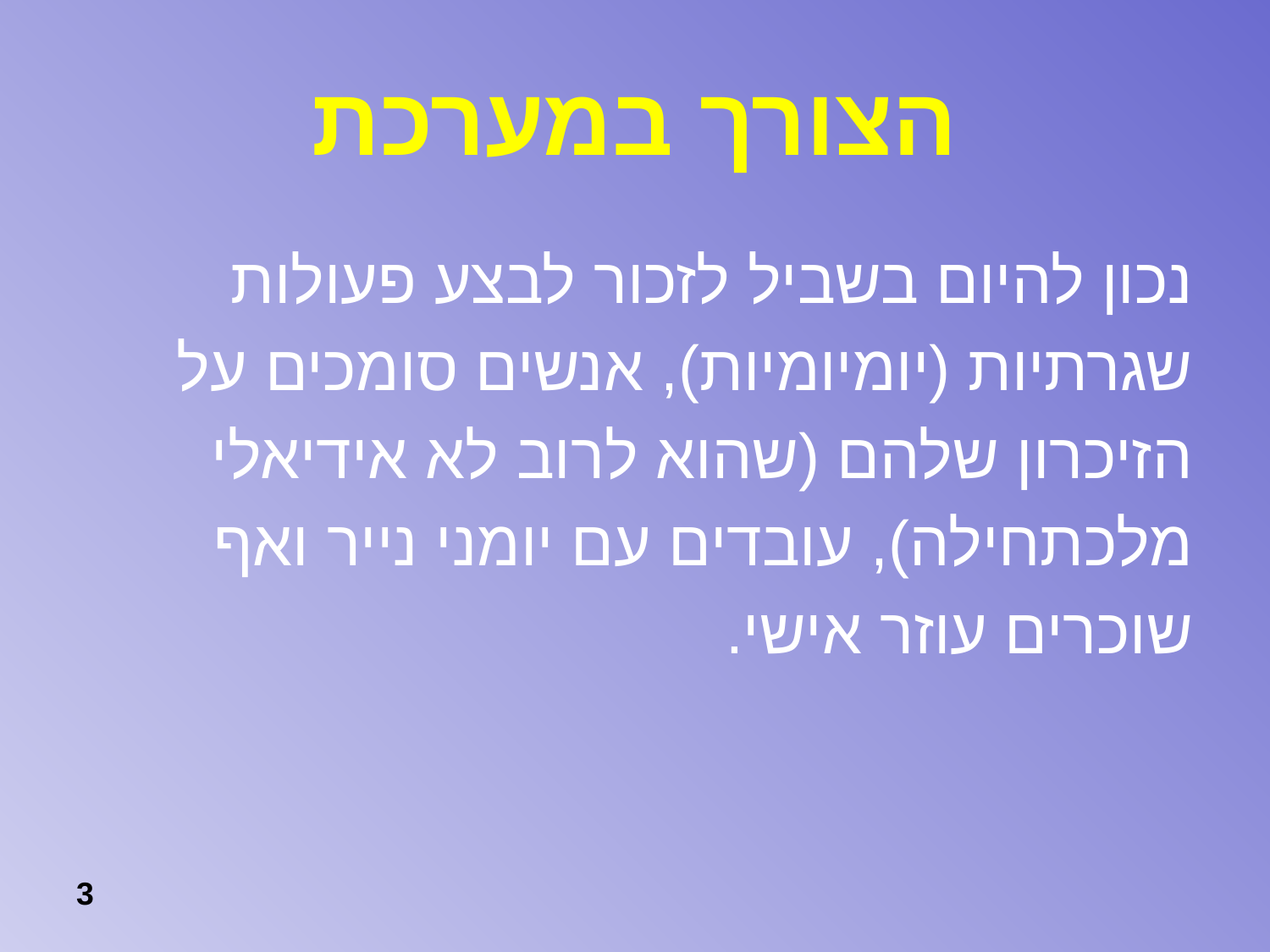

# הצורך במערכת
נכון להיום בשביל לזכור לבצע פעולות שגרתיות (יומיומיות), אנשים סומכים על הזיכרון שלהם (שהוא לרוב לא אידיאלי מלכתחילה), עובדים עם יומני נייר ואף שוכרים עוזר אישי.
3